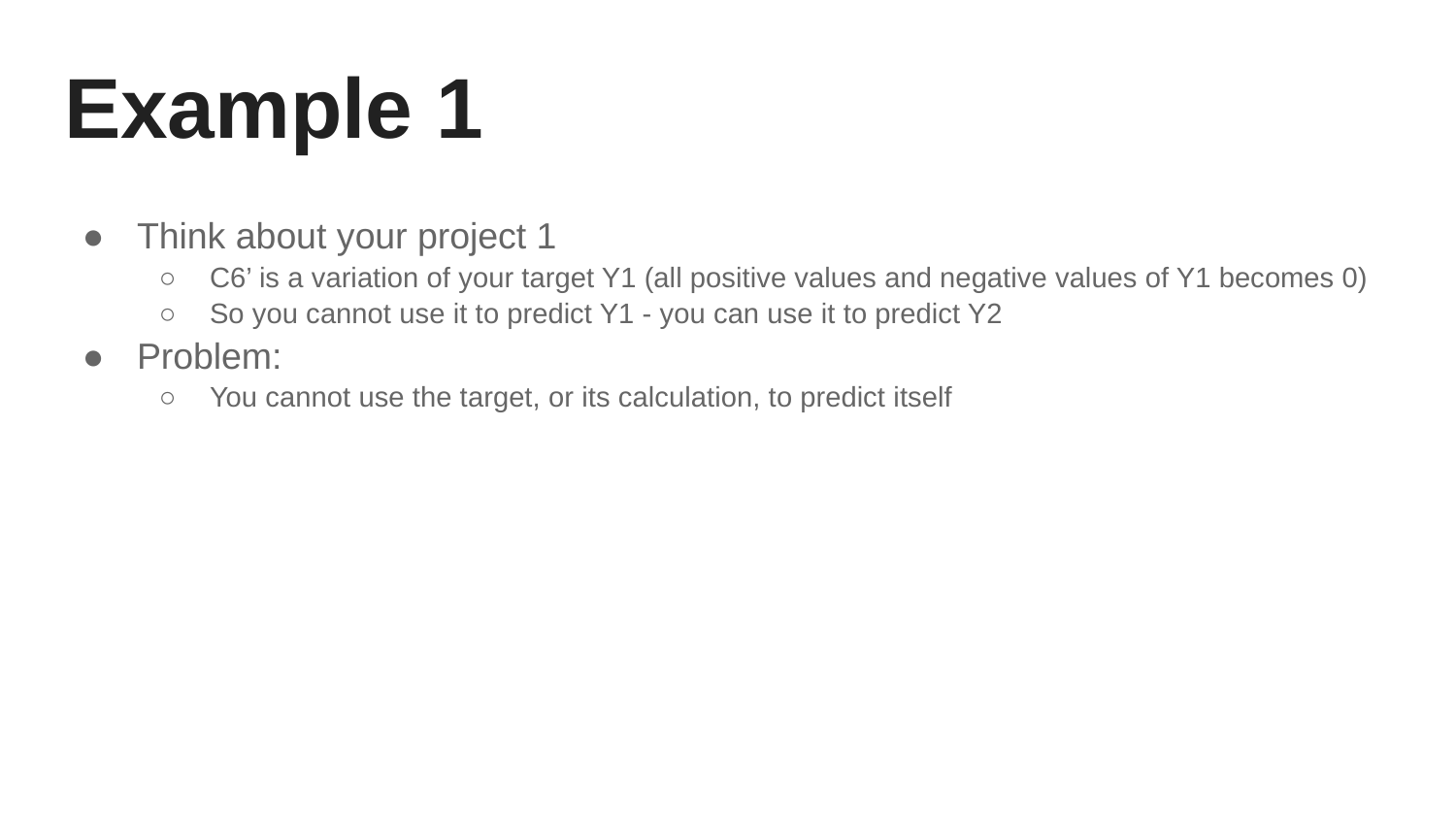

# Example 1
Think about your project 1
C6’ is a variation of your target Y1 (all positive values and negative values of Y1 becomes 0)
So you cannot use it to predict Y1 - you can use it to predict Y2
Problem:
You cannot use the target, or its calculation, to predict itself